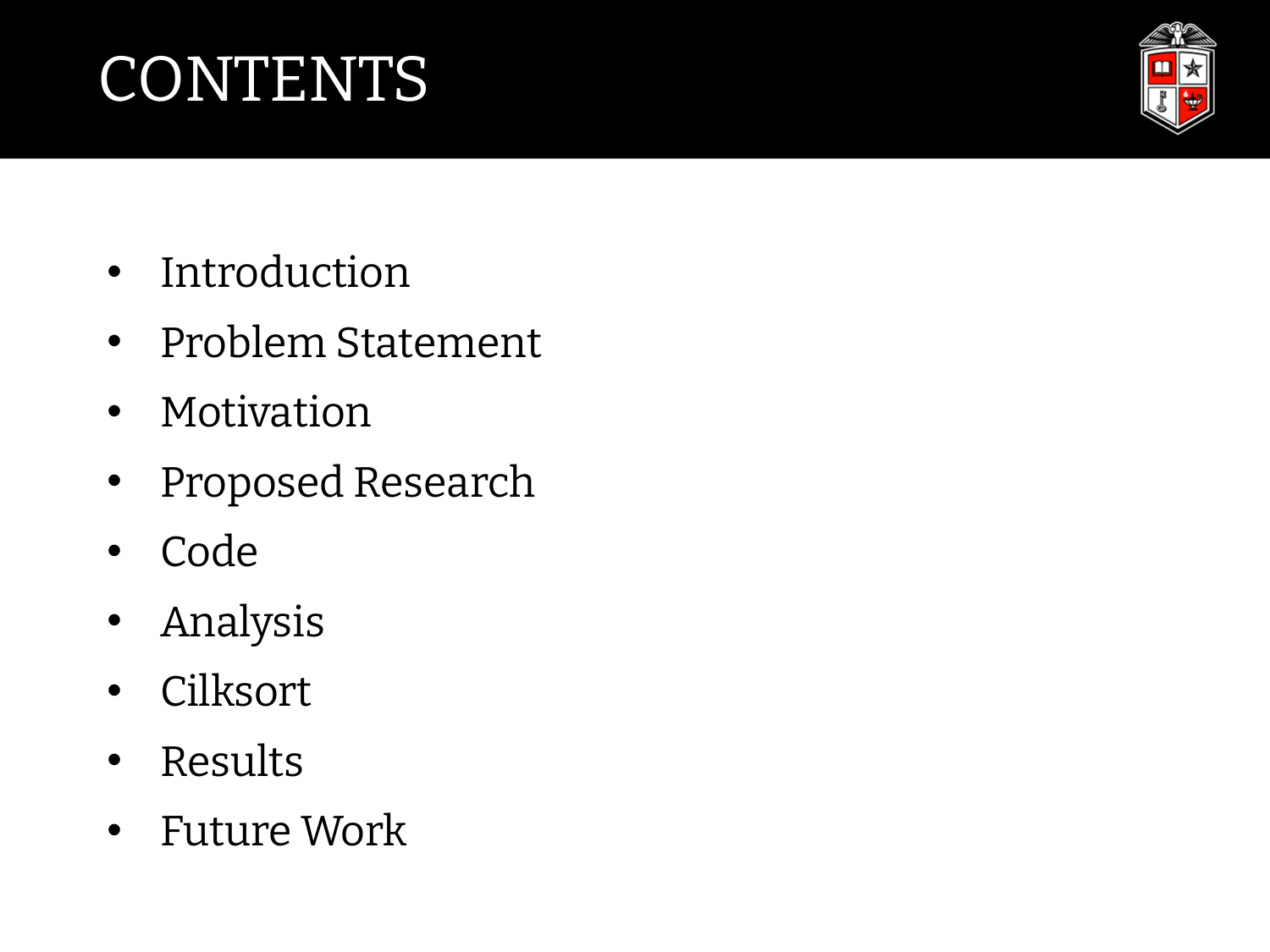

# CONTENTS
 Introduction
 Problem Statement
 Motivation
 Proposed Research
 Code
 Analysis
 Cilksort
 Results
 Future Work